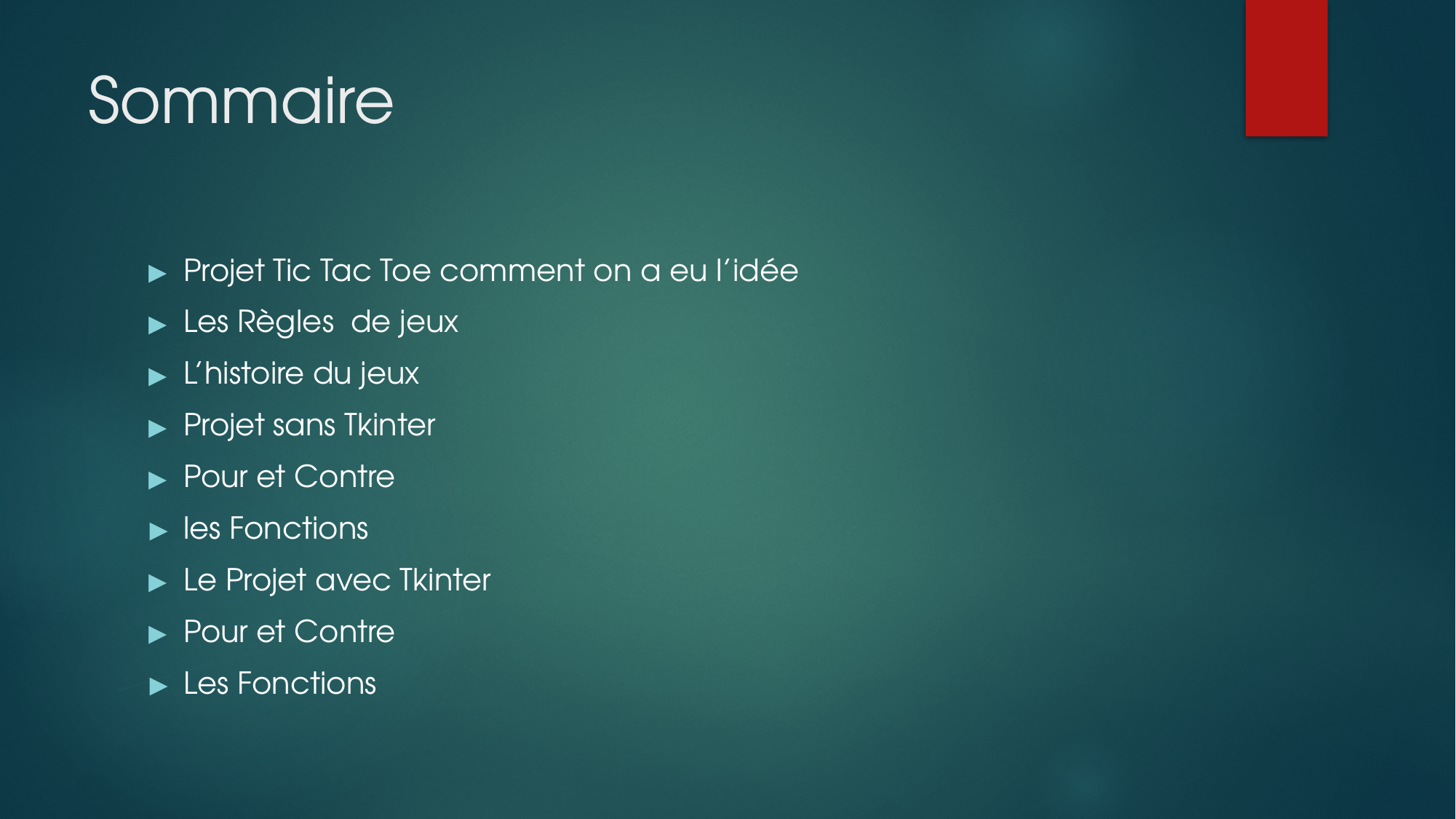

# Sommaire
Projet Tic Tac Toe comment on a eu l’idée
Les Règles  de jeux
L’histoire du jeux
Projet sans Tkinter
Pour et Contre
les Fonctions
Le Projet avec Tkinter
Pour et Contre
Les Fonctions